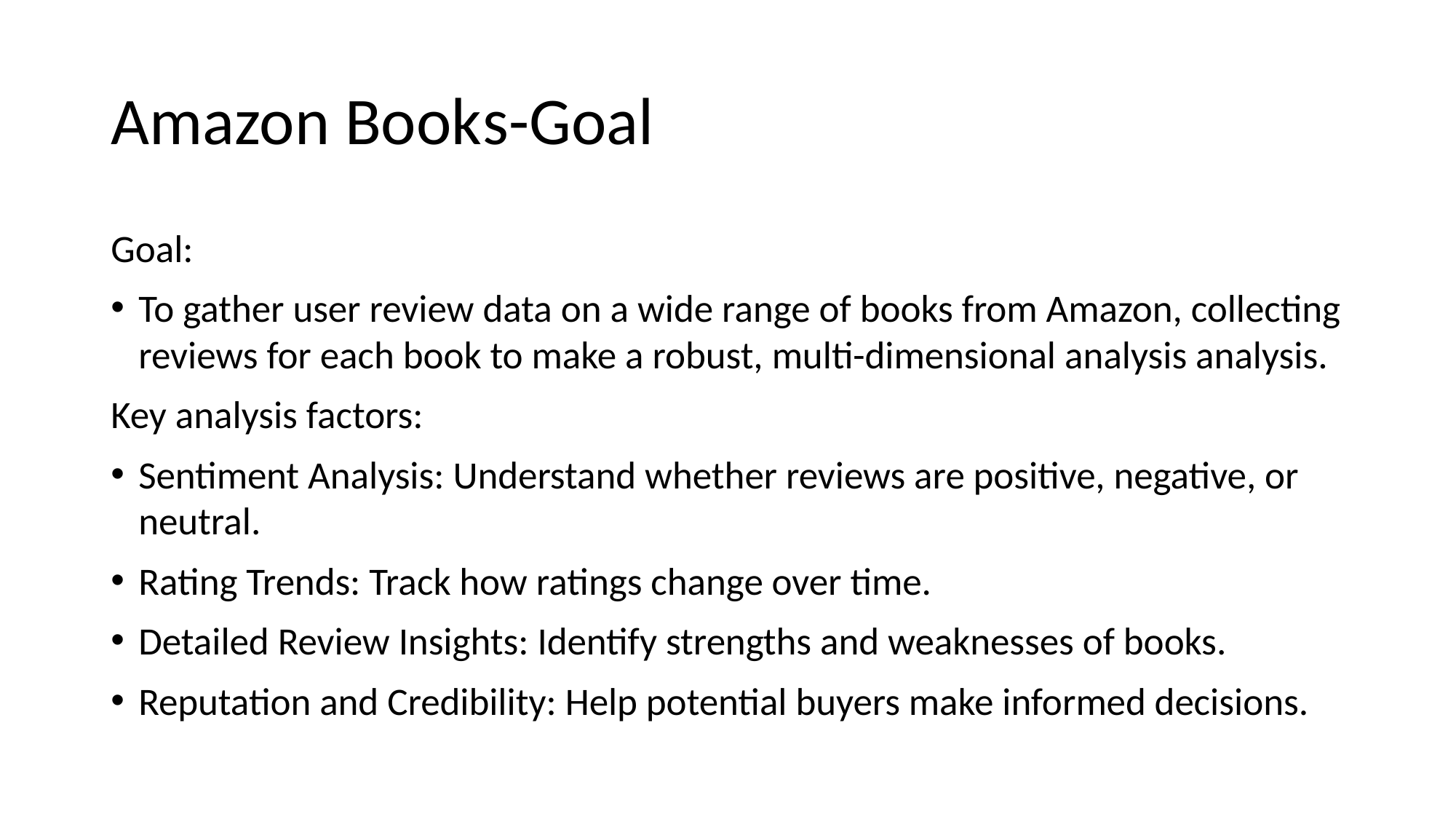

# Amazon Books-Goal
Goal:
To gather user review data on a wide range of books from Amazon, collecting reviews for each book to make a robust, multi-dimensional analysis analysis.
Key analysis factors:
Sentiment Analysis: Understand whether reviews are positive, negative, or neutral.
Rating Trends: Track how ratings change over time.
Detailed Review Insights: Identify strengths and weaknesses of books.
Reputation and Credibility: Help potential buyers make informed decisions.